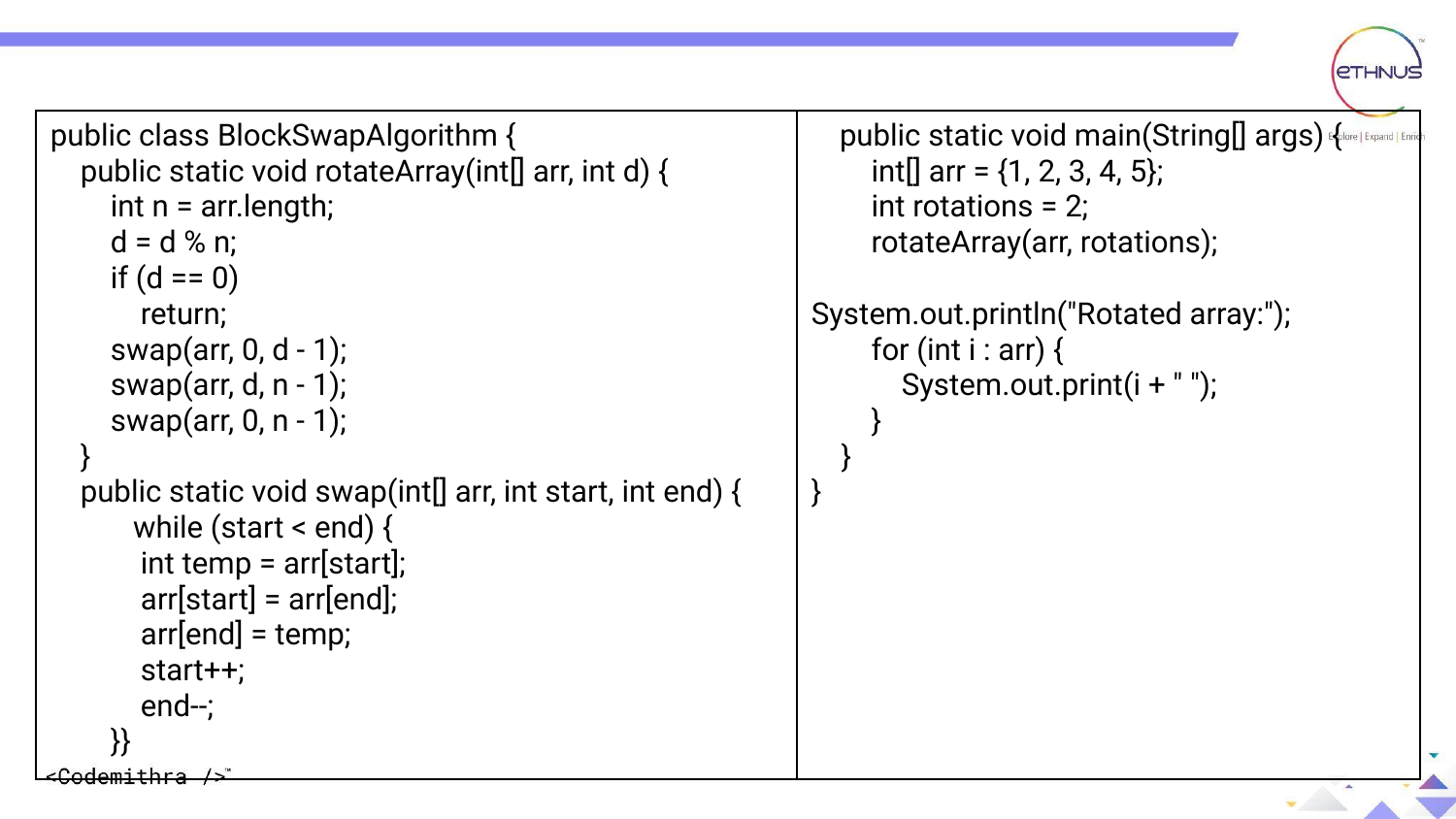

| public class BlockSwapAlgorithm { public static void rotateArray(int[] arr, int d) { int n = arr.length; d = d % n; if (d == 0) return; swap(arr, 0, d - 1); swap(arr, d, n - 1); swap(arr, 0, n - 1); } public static void swap(int[] arr, int start, int end) { while (start < end) { int temp = arr[start]; arr[start] = arr[end]; arr[end] = temp; start++; end--; }} | public static void main(String[] args) { int[] arr = {1, 2, 3, 4, 5}; int rotations = 2; rotateArray(arr, rotations); System.out.println("Rotated array:"); for (int i : arr) { System.out.print(i + " "); } } } |
| --- | --- |